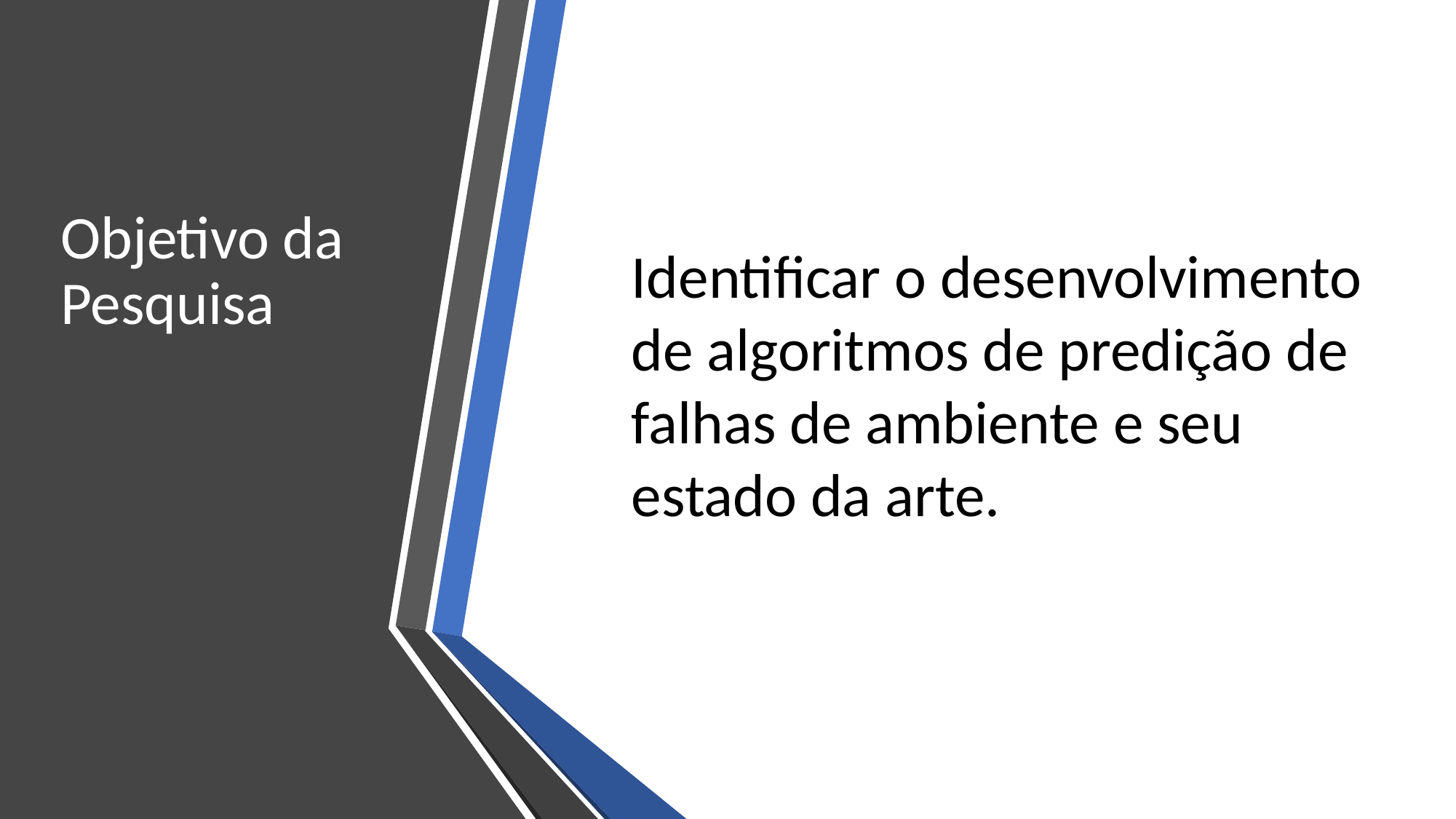

Objetivo da Pesquisa
Identificar o desenvolvimento de algoritmos de predição de falhas de ambiente e seu estado da arte.